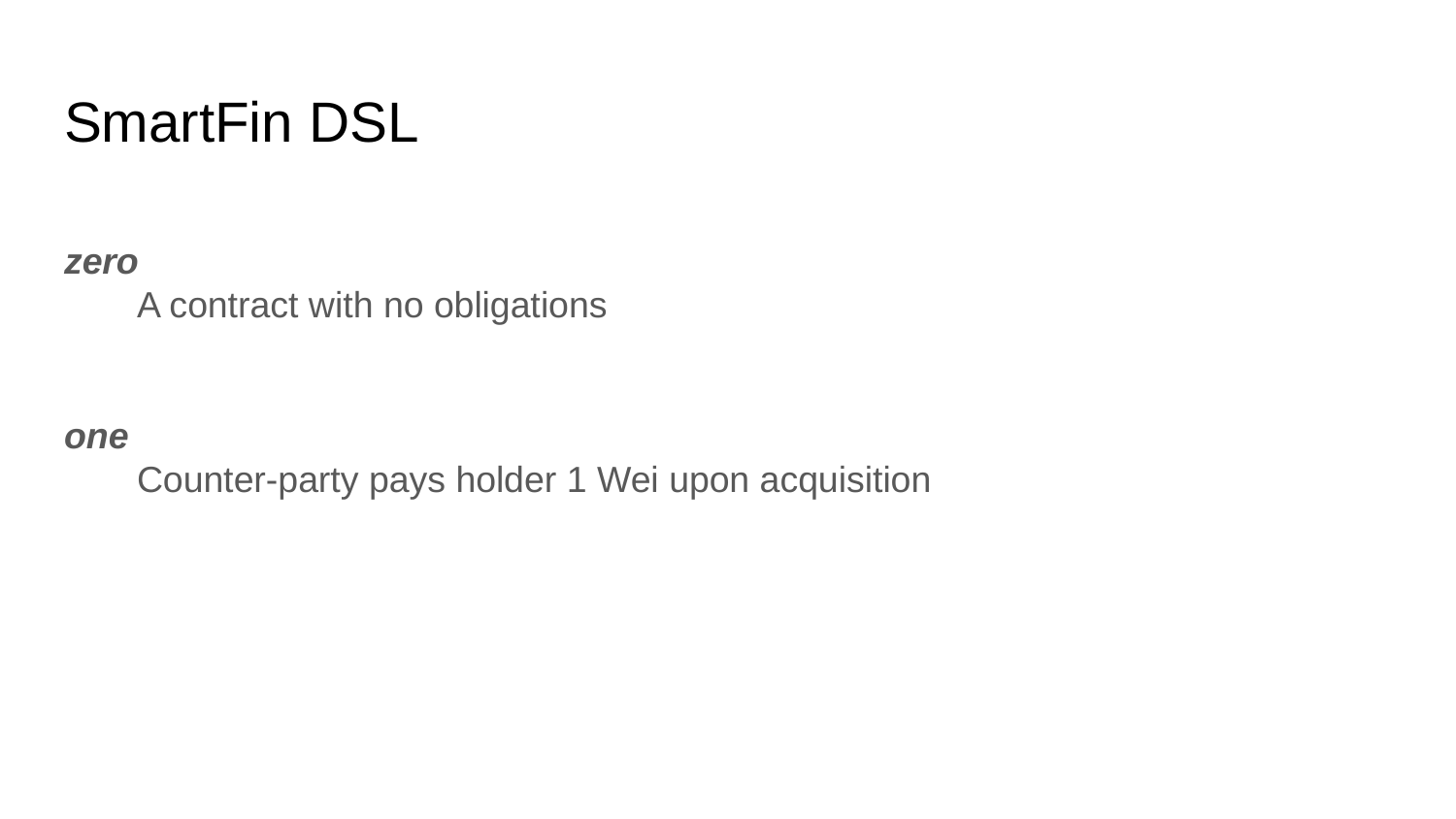

# SmartFin DSL

zero
A contract with no obligations

one
Counter-party pays holder 1 Wei upon acquisition